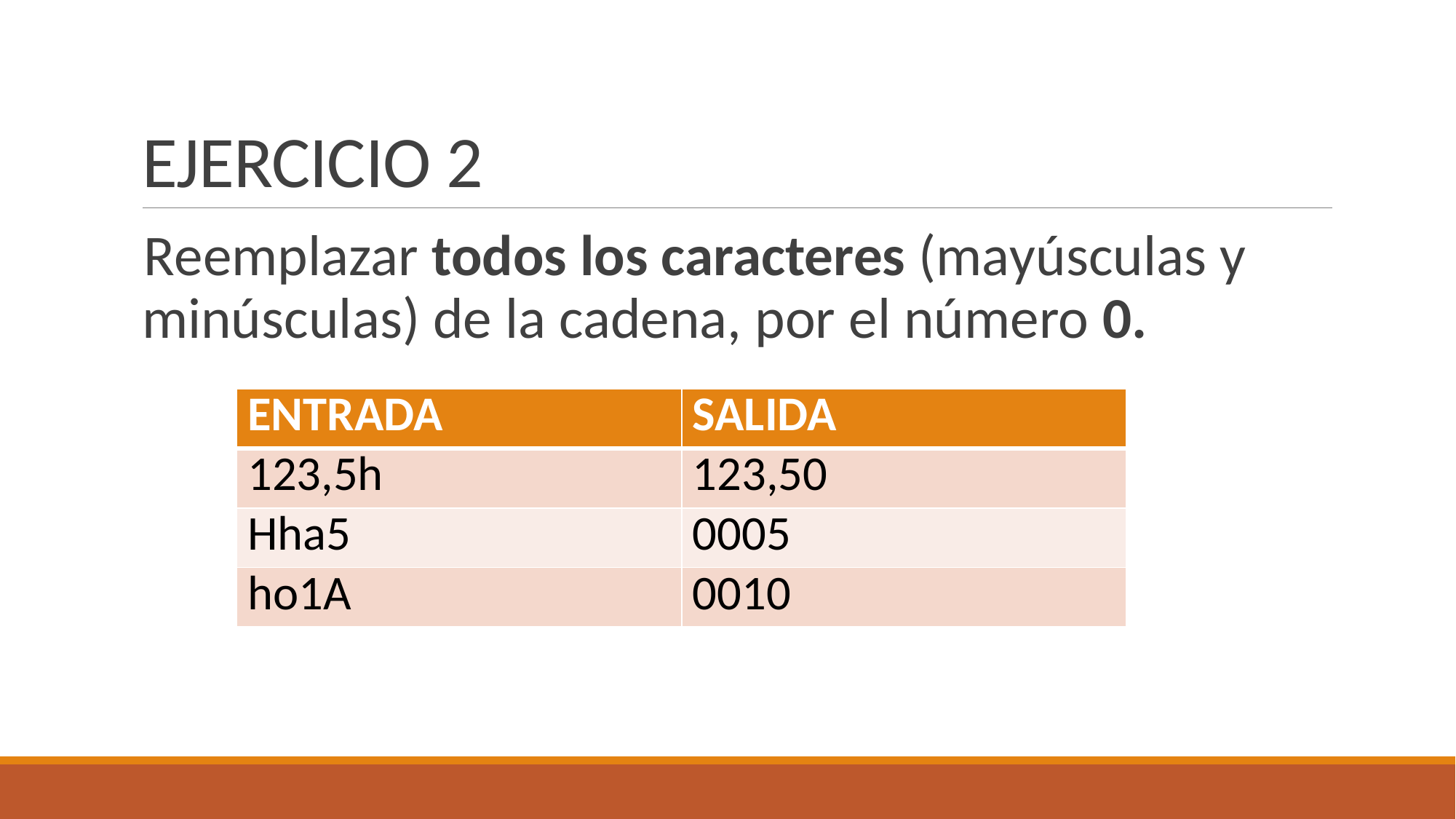

# EJERCICIO 2
Reemplazar todos los caracteres (mayúsculas y minúsculas) de la cadena, por el número 0.
| ENTRADA | SALIDA |
| --- | --- |
| 123,5h | 123,50 |
| Hha5 | 0005 |
| ho1A | 0010 |